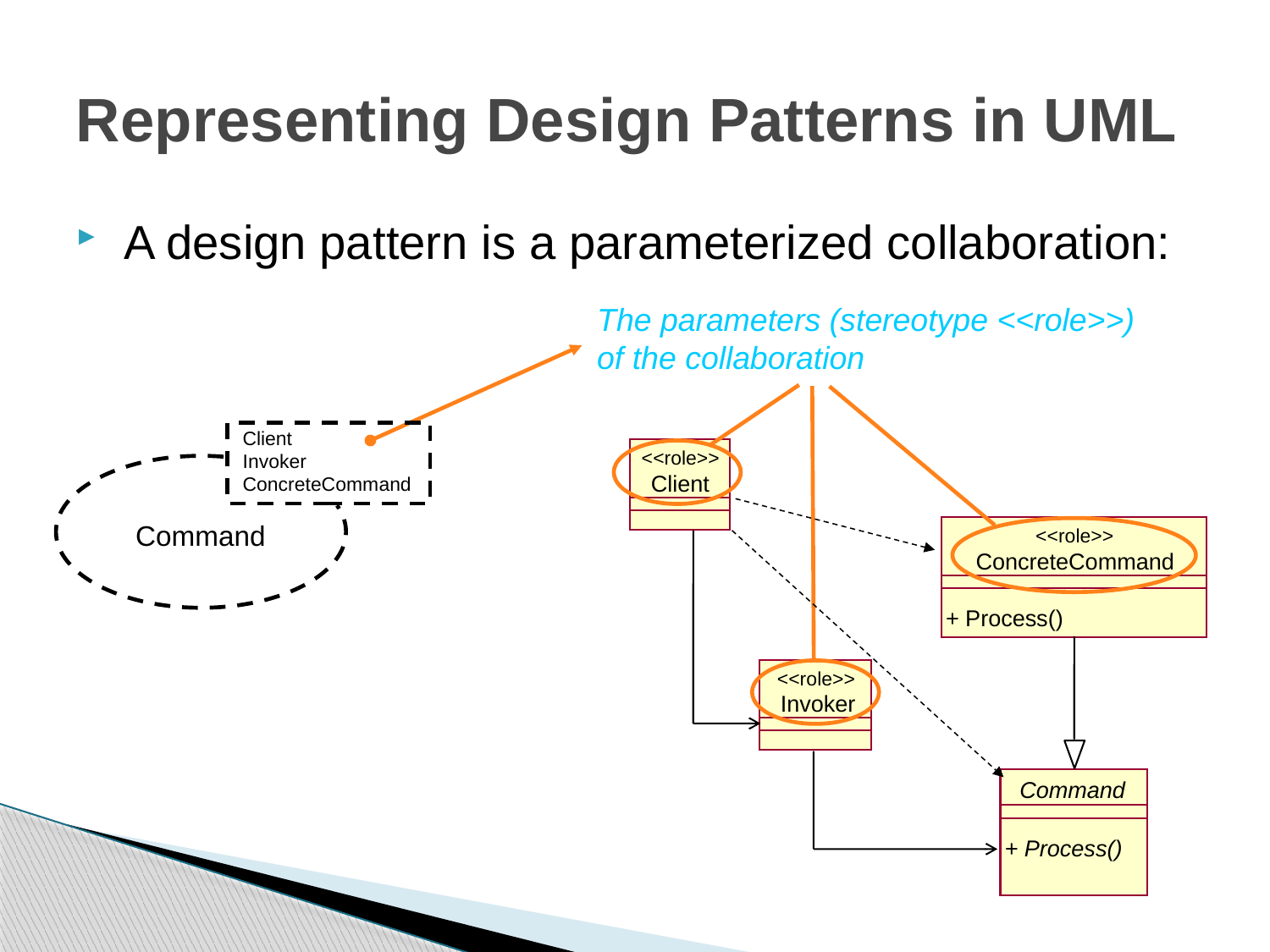

# Representing Design Patterns in UML
A design pattern is a parameterized collaboration:
The parameters (stereotype <<role>>) of the collaboration

Client
Invoker
ConcreteCommand

Command

<<role>>
Client

<<role>>

ConcreteCommand

+ Process()

<<role>>
Invoker

Command

+ Process()